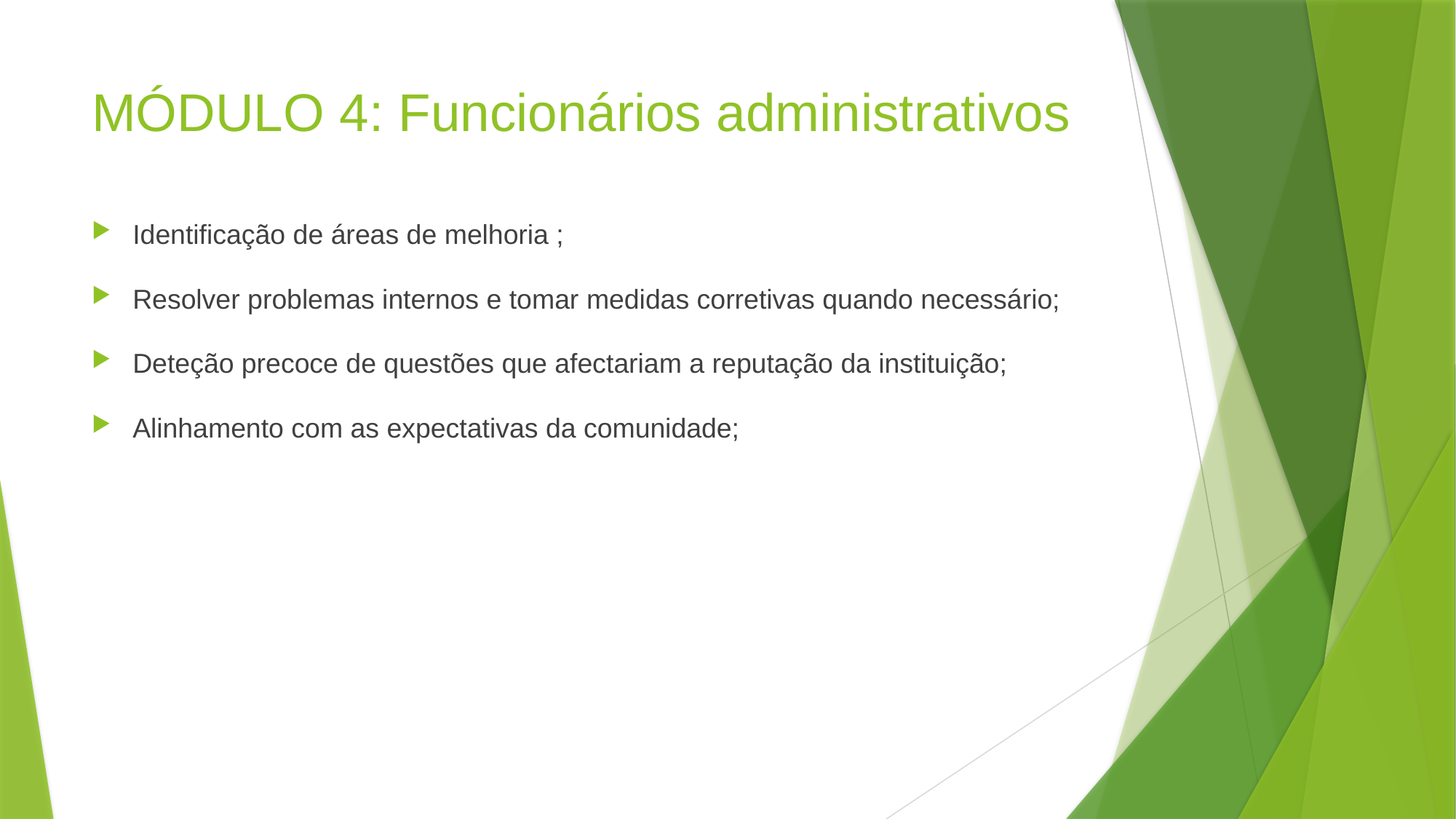

# MÓDULO 4: Funcionários administrativos
Identificação de áreas de melhoria ;
Resolver problemas internos e tomar medidas corretivas quando necessário;
Deteção precoce de questões que afectariam a reputação da instituição;
Alinhamento com as expectativas da comunidade;